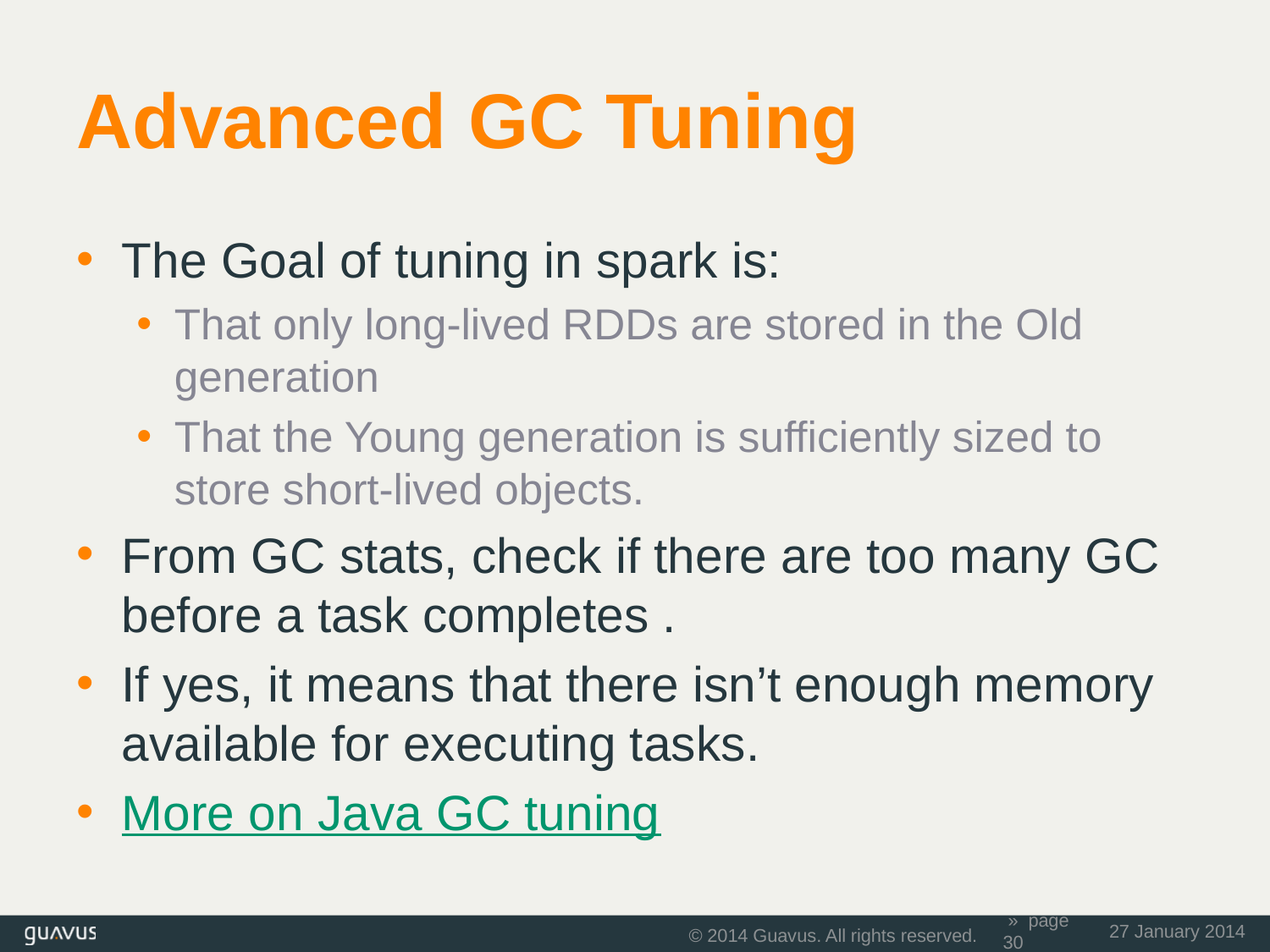

# Advanced GC Tuning
The Goal of tuning in spark is:
That only long-lived RDDs are stored in the Old generation
That the Young generation is sufficiently sized to store short-lived objects.
From GC stats, check if there are too many GC before a task completes .
If yes, it means that there isn’t enough memory available for executing tasks.
More on Java GC tuning
© 2014 Guavus. All rights reserved.